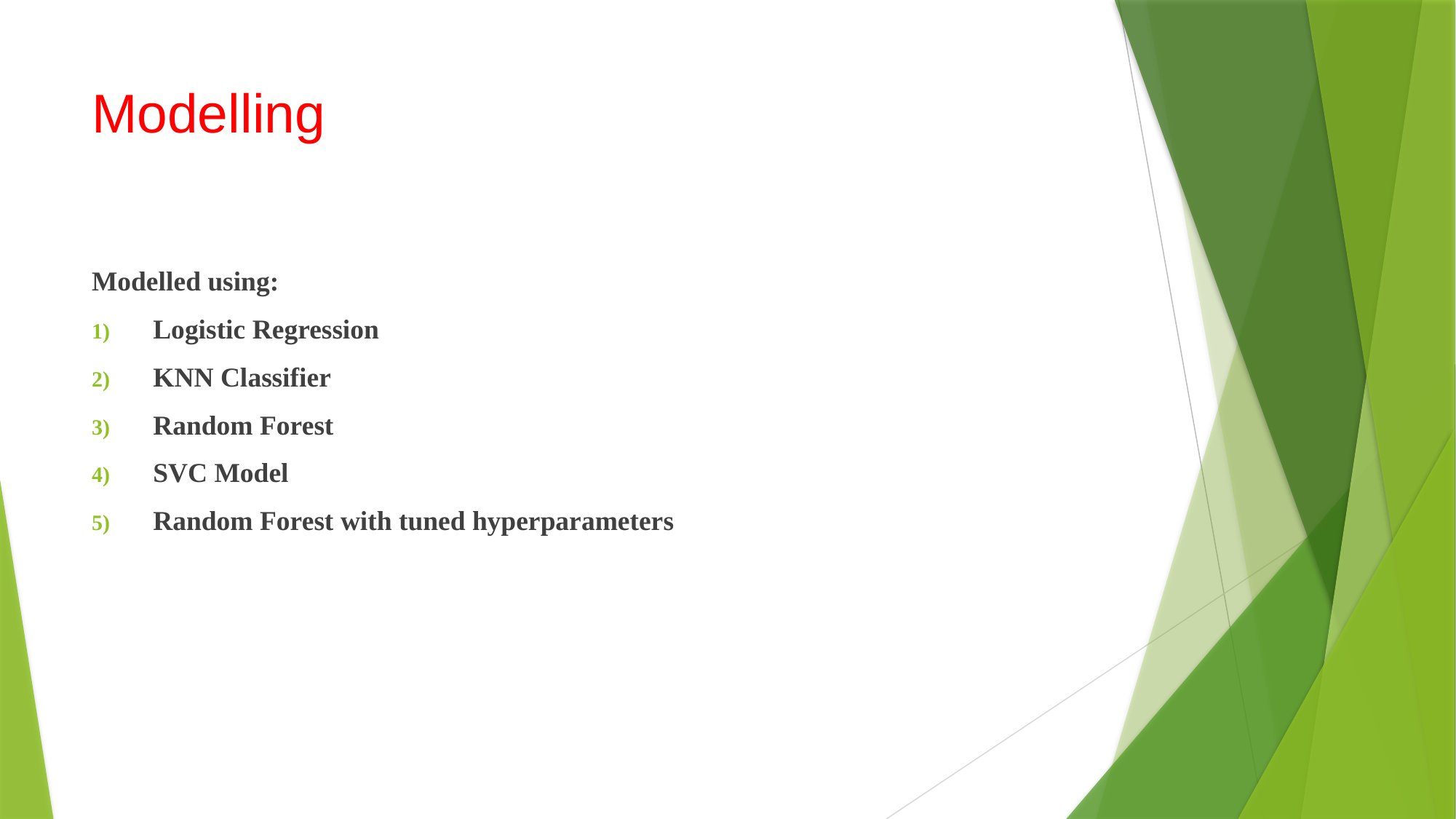

# Modelling
Modelled using:
Logistic Regression
KNN Classifier
Random Forest
SVC Model
Random Forest with tuned hyperparameters